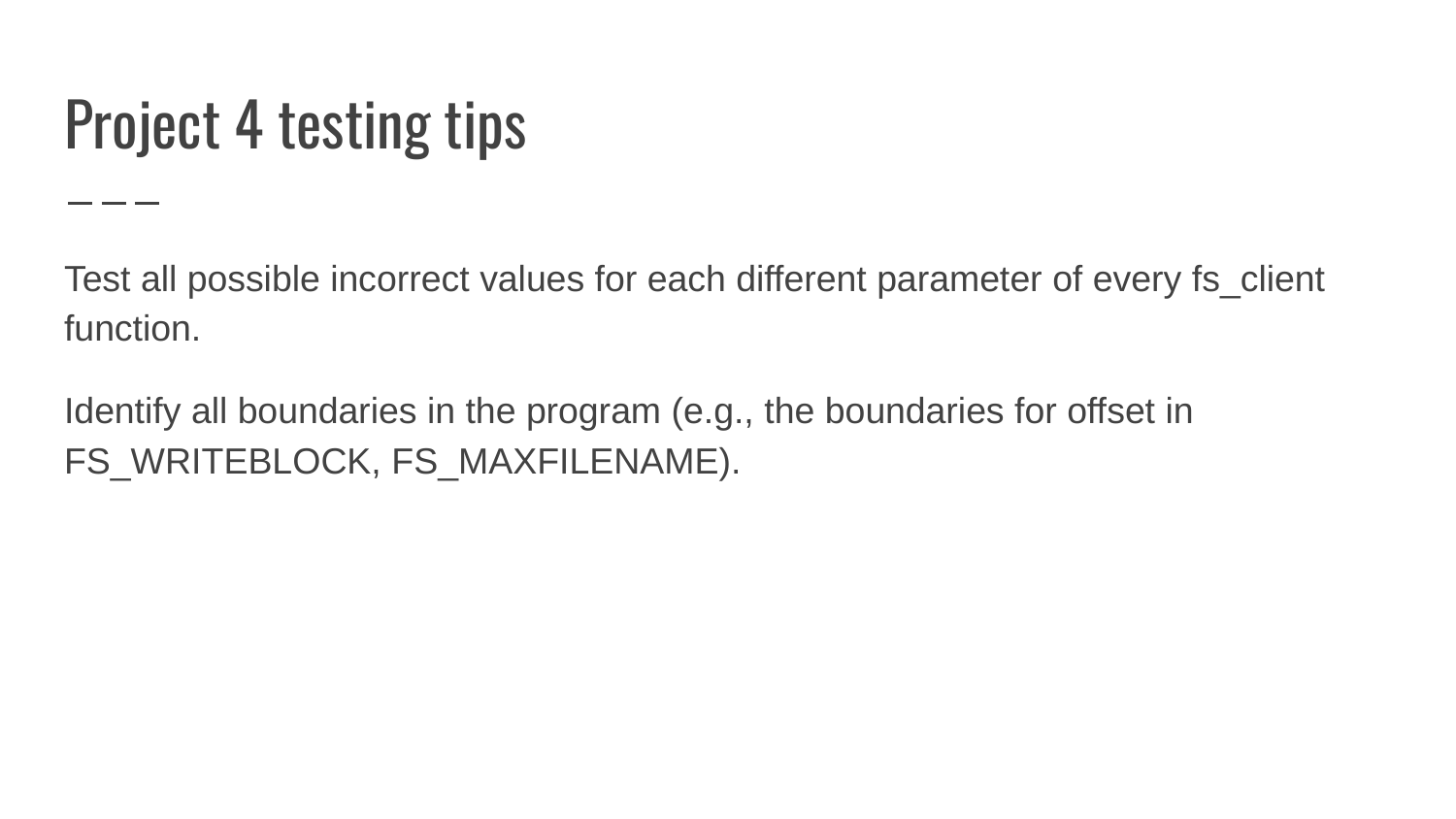

# Project 4 testing tips
Test all possible incorrect values for each different parameter of every fs_client function.
Identify all boundaries in the program (e.g., the boundaries for offset in FS_WRITEBLOCK, FS_MAXFILENAME).